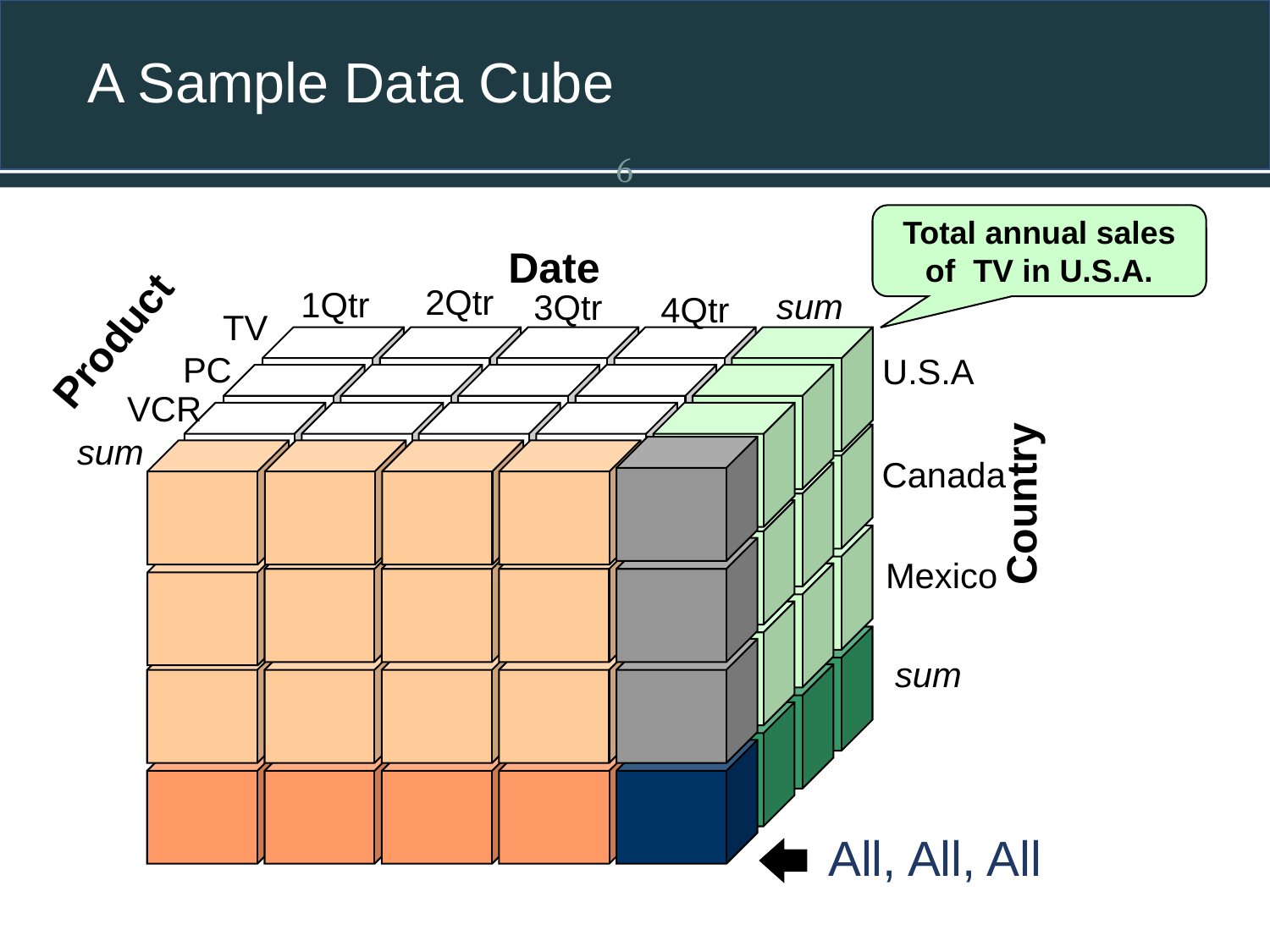

# A Sample Data Cube
6
Total annual sales
of  TV in U.S.A.
Date

2Qtr
1Qtr
sum
3Qtr
4Qtr
TV
Product

PC
U.S.A

VCR

sum

Canada

Country

Mexico

sum

All, All, All